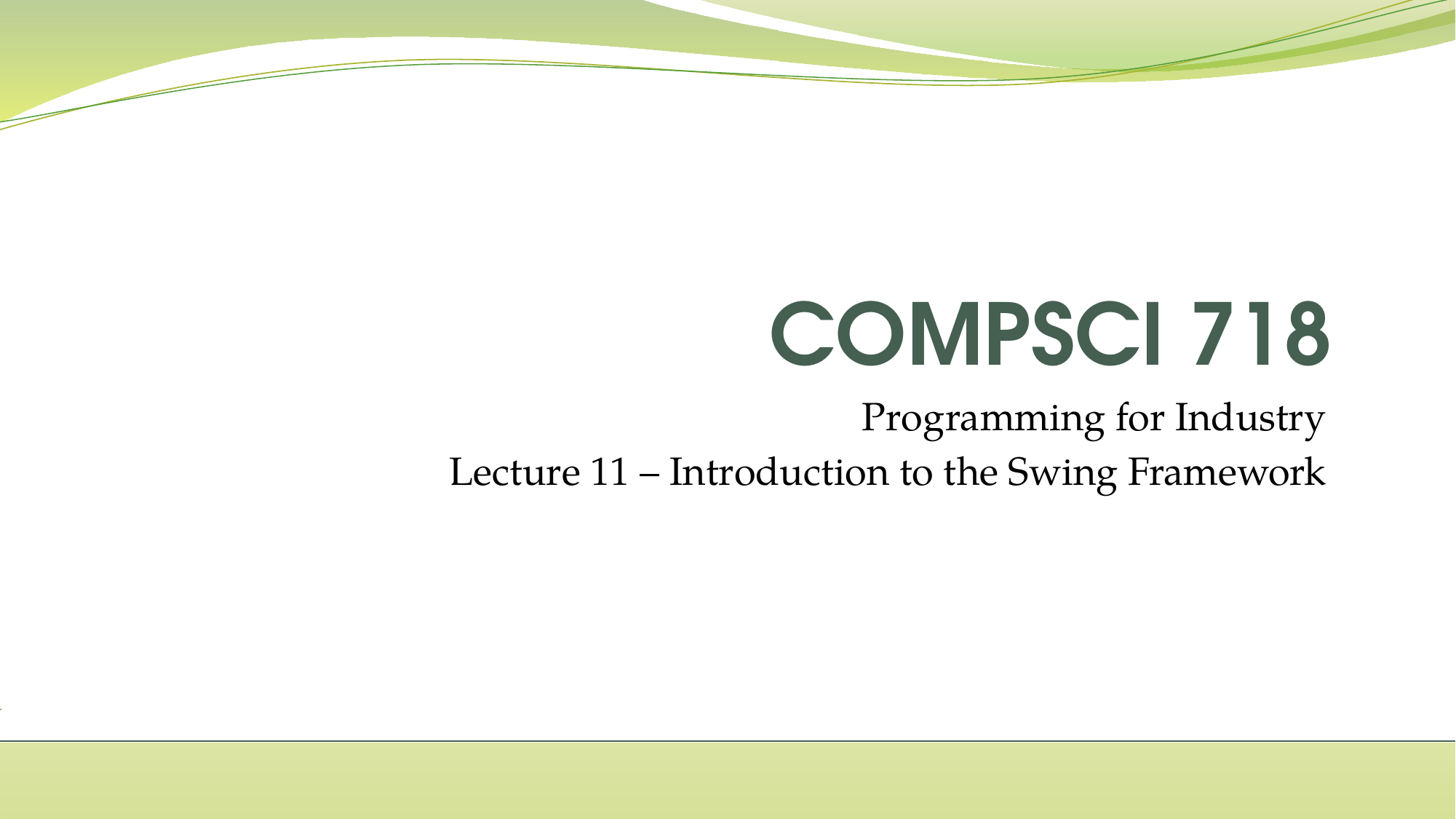

# COMPSCI 718
Programming for Industry
Lecture 11 – Introduction to the Swing Framework